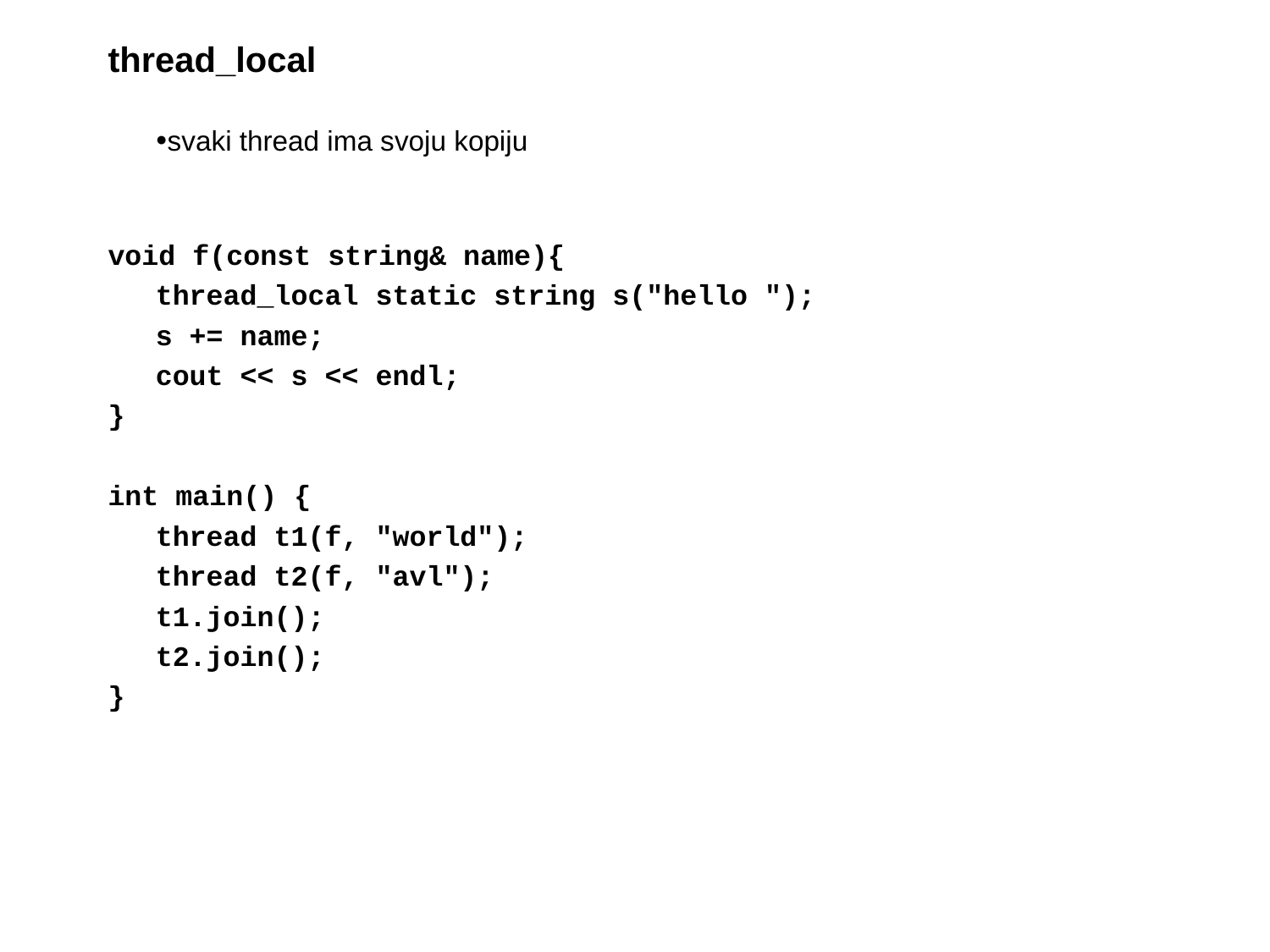

# thread_local
svaki thread ima svoju kopiju

void f(const string& name){
	thread_local static string s("hello ");
	s += name;
	cout << s << endl;
}

int main() {
	thread t1(f, "world");
	thread t2(f, "avl");
	t1.join();
	t2.join();
}